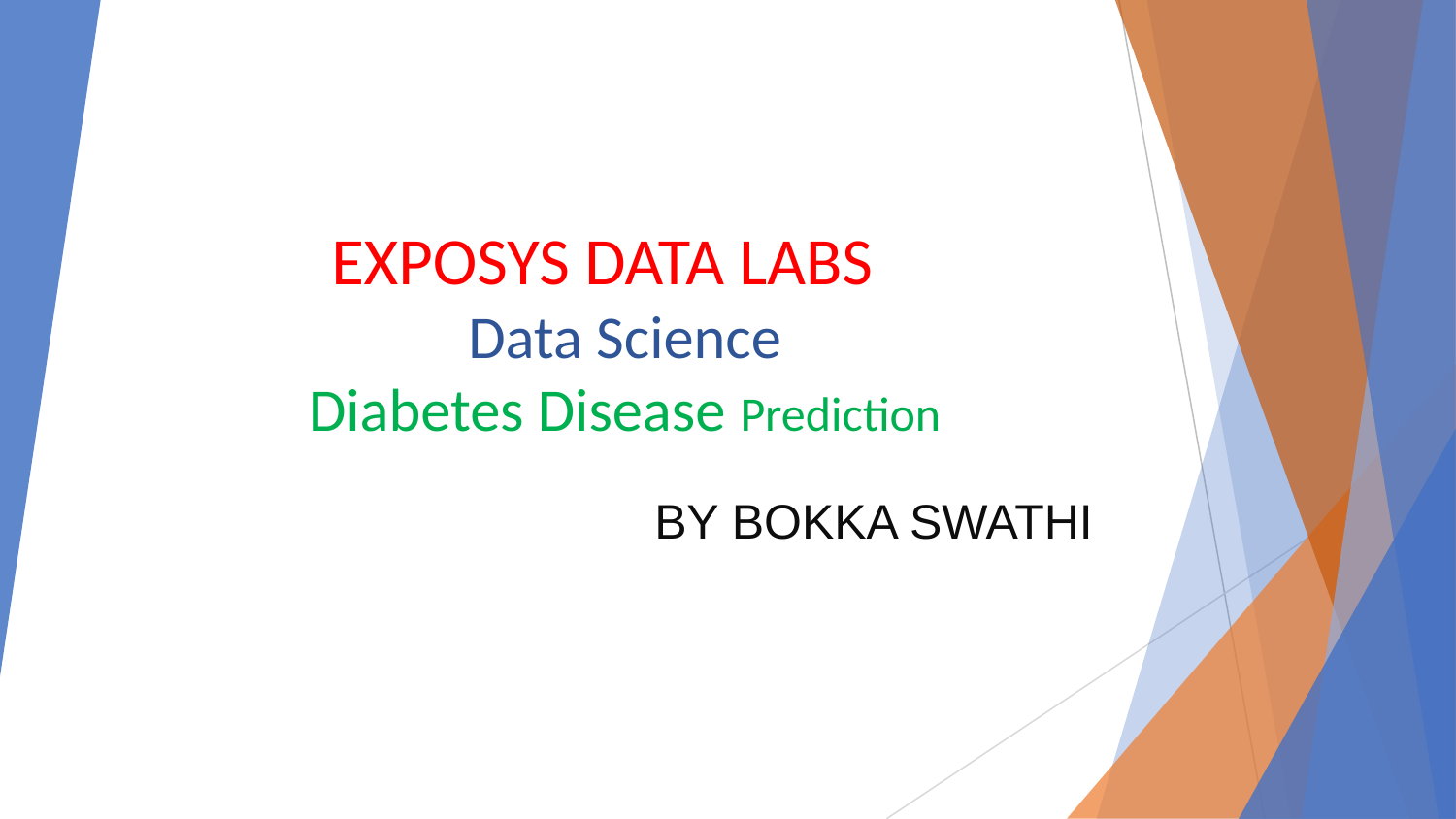

# EXPOSYS DATA LABS Data Science Diabetes Disease Prediction
BY BOKKA SWATHI